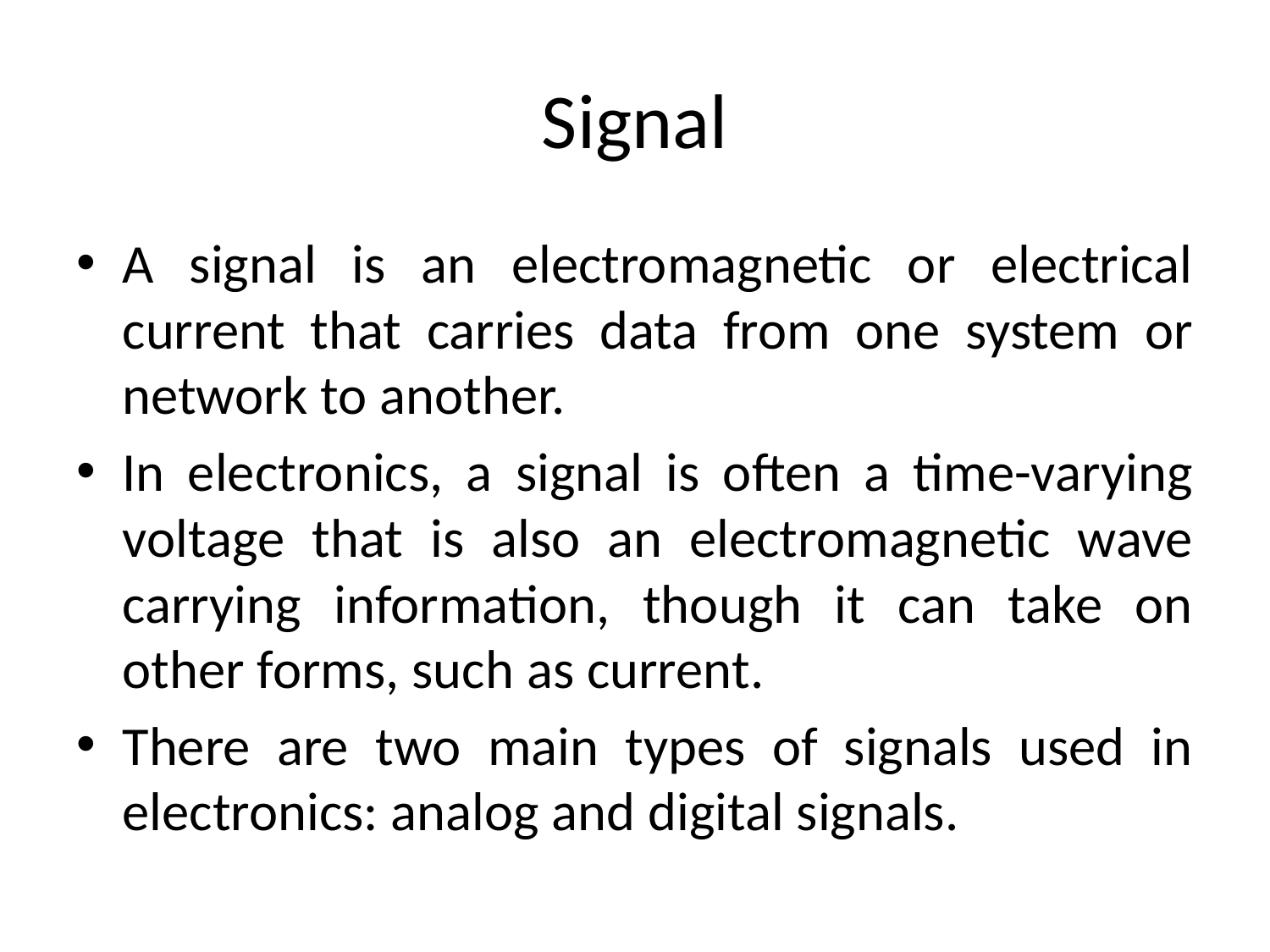

# Signal
A signal is an electromagnetic or electrical current that carries data from one system or network to another.
In electronics, a signal is often a time-varying voltage that is also an electromagnetic wave carrying information, though it can take on other forms, such as current.
There are two main types of signals used in electronics: analog and digital signals.